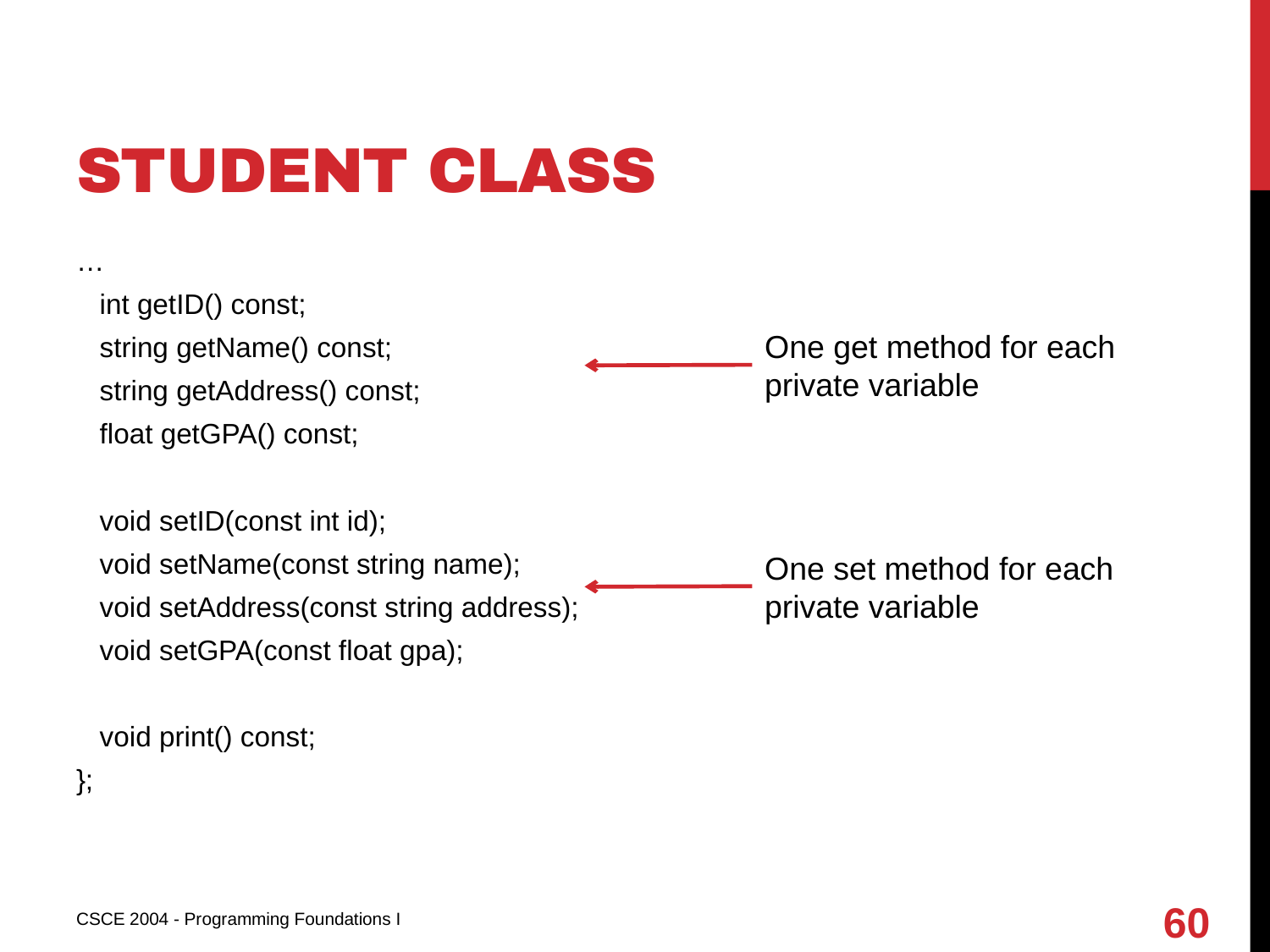

# Student class
…
   int getID() const;
   string getName() const;
   string getAddress() const;
   float getGPA() const;

   void setID(const int id);
   void setName(const string name);
   void setAddress(const string address);
   void setGPA(const float gpa);

   void print() const;
};
One get method for each private variable
One set method for each private variable
60
CSCE 2004 - Programming Foundations I